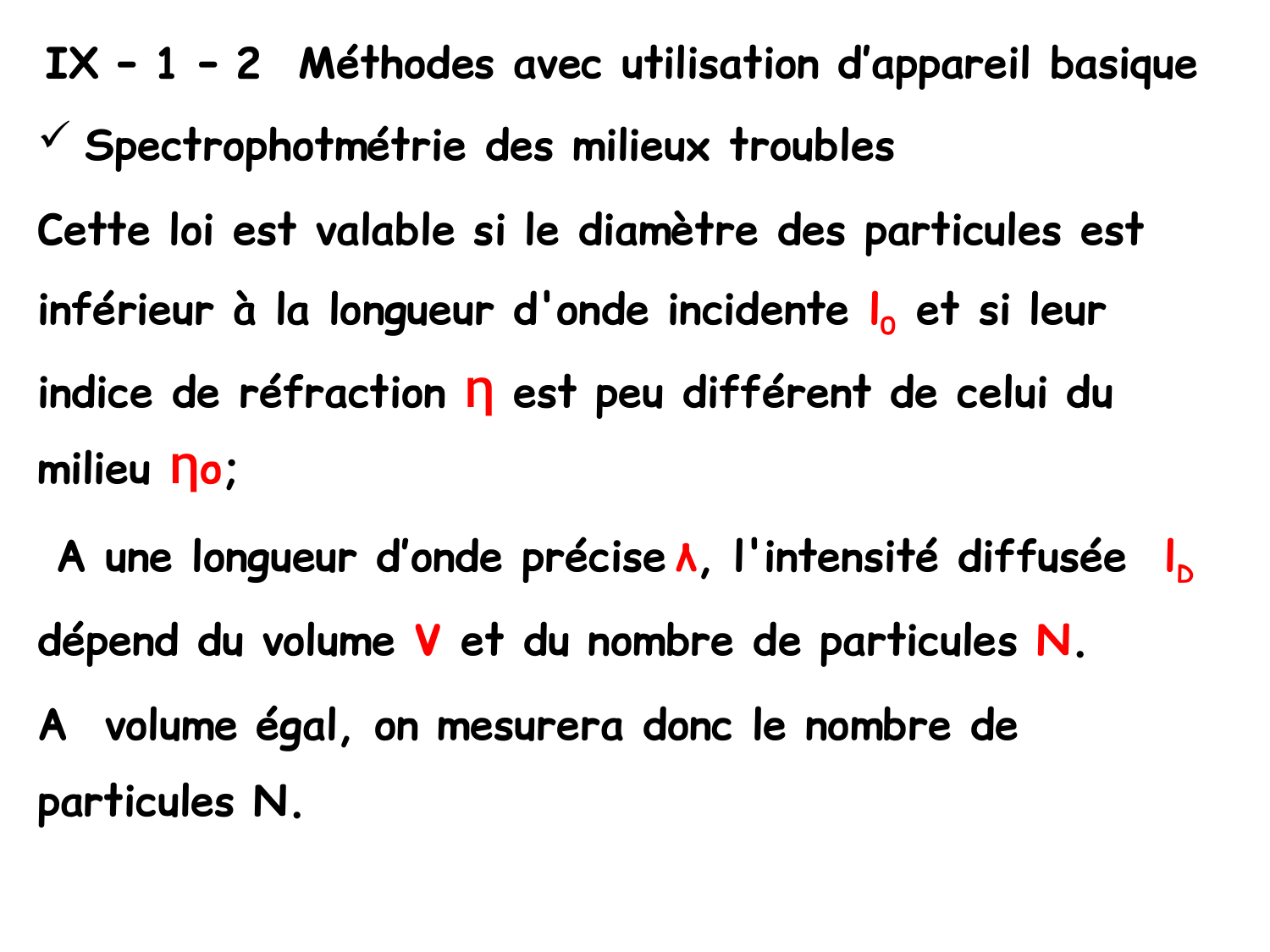

IX – 1 – 2  Méthodes avec utilisation d’appareil basique
Spectrophotmétrie des milieux troubles
Cette loi est valable si le diamètre des particules est inférieur à la longueur d'onde incidente l0  et si leur indice de réfraction Ƞ est peu différent de celui du milieu Ƞo;
 A une longueur d’onde précise λ, l'intensité diffusée  lD  dépend du volume V et du nombre de particules N.
A  volume égal, on mesurera donc le nombre de particules N.